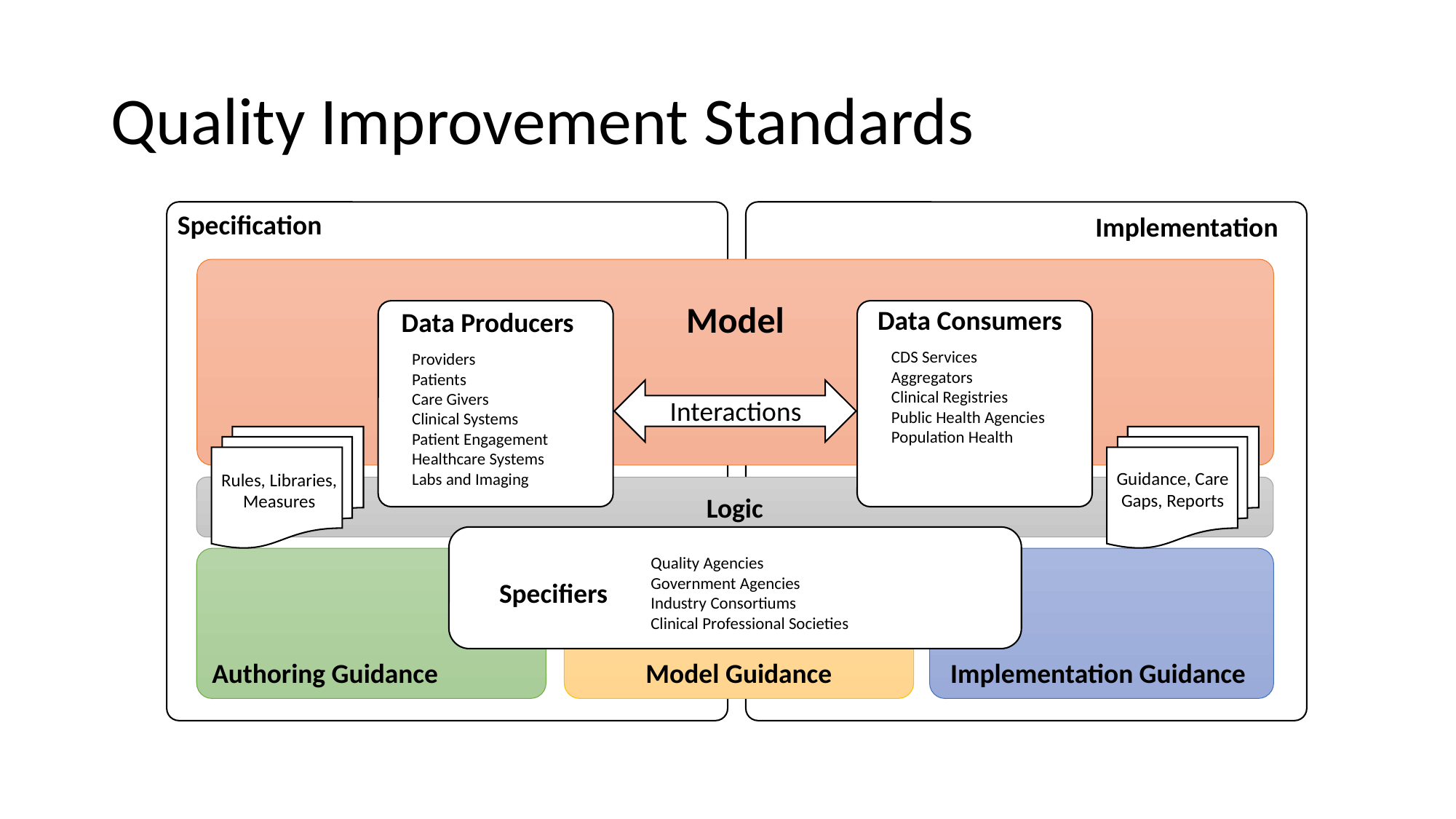

# Quality Improvement Standards

Specification

Implementation
Model

Data Consumers
Data Producers

CDS Services
Aggregators
Clinical Registries
Public Health Agencies
Population Health
Providers
Patients
Care Givers
Clinical Systems
Patient Engagement
Healthcare Systems
Labs and Imaging

Interactions

Guidance, Care Gaps, Reports
Rules, Libraries, Measures

Logic

Quality Agencies
Government Agencies
Industry Consortiums
Clinical Professional Societies

Authoring Guidance

Model Guidance

Implementation Guidance

Specifiers